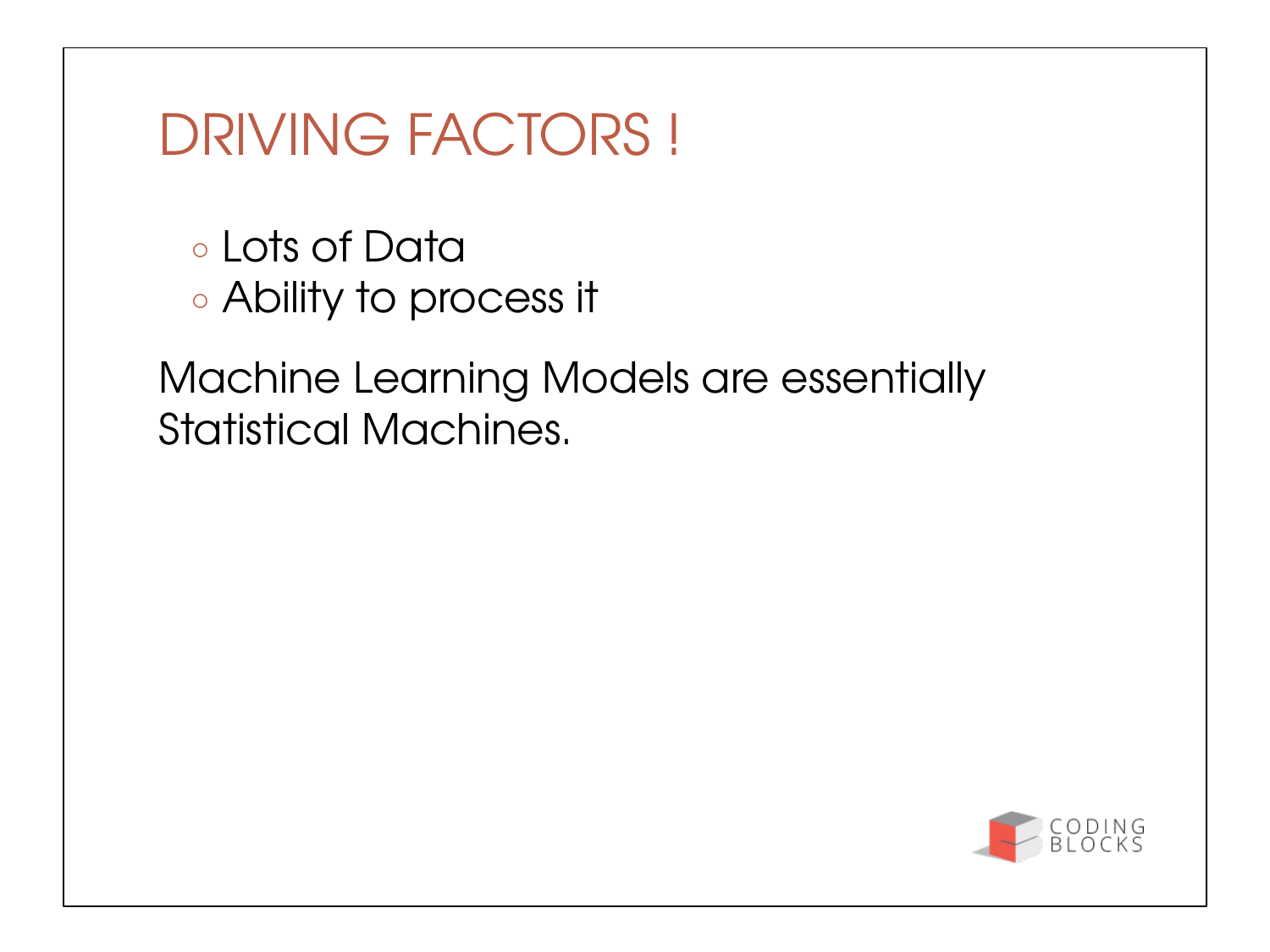

DRIVING FACTORS !
Lots of Data
Ability to process it

Machine Learning Models are essentially Statistical Machines.